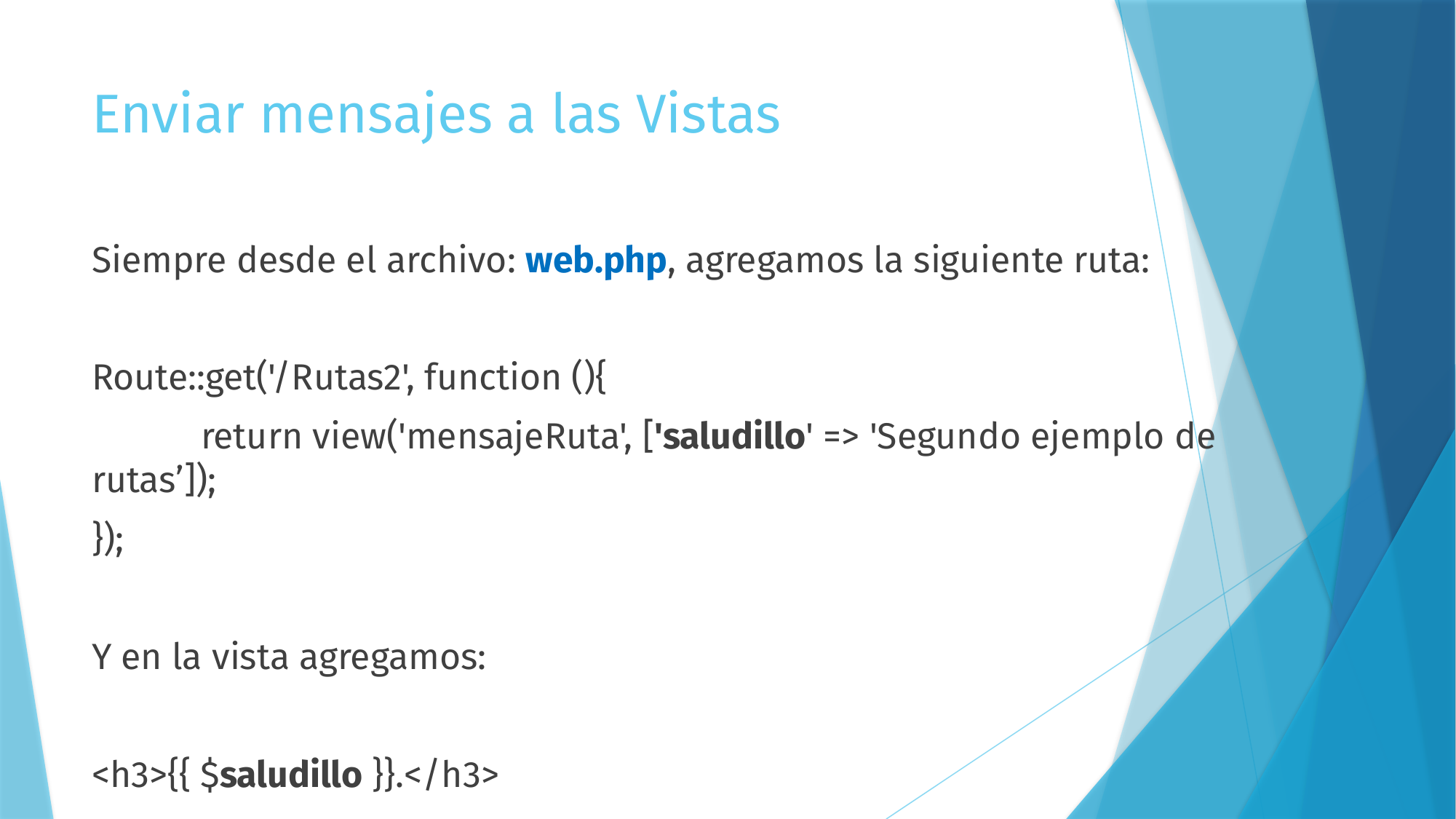

# Enviar mensajes a las Vistas
Siempre desde el archivo: web.php, agregamos la siguiente ruta:

Route::get('/Rutas2', function (){
	return view('mensajeRuta', ['saludillo' => 'Segundo ejemplo de rutas’]);
});

Y en la vista agregamos:

<h3>{{ $saludillo }}.</h3>